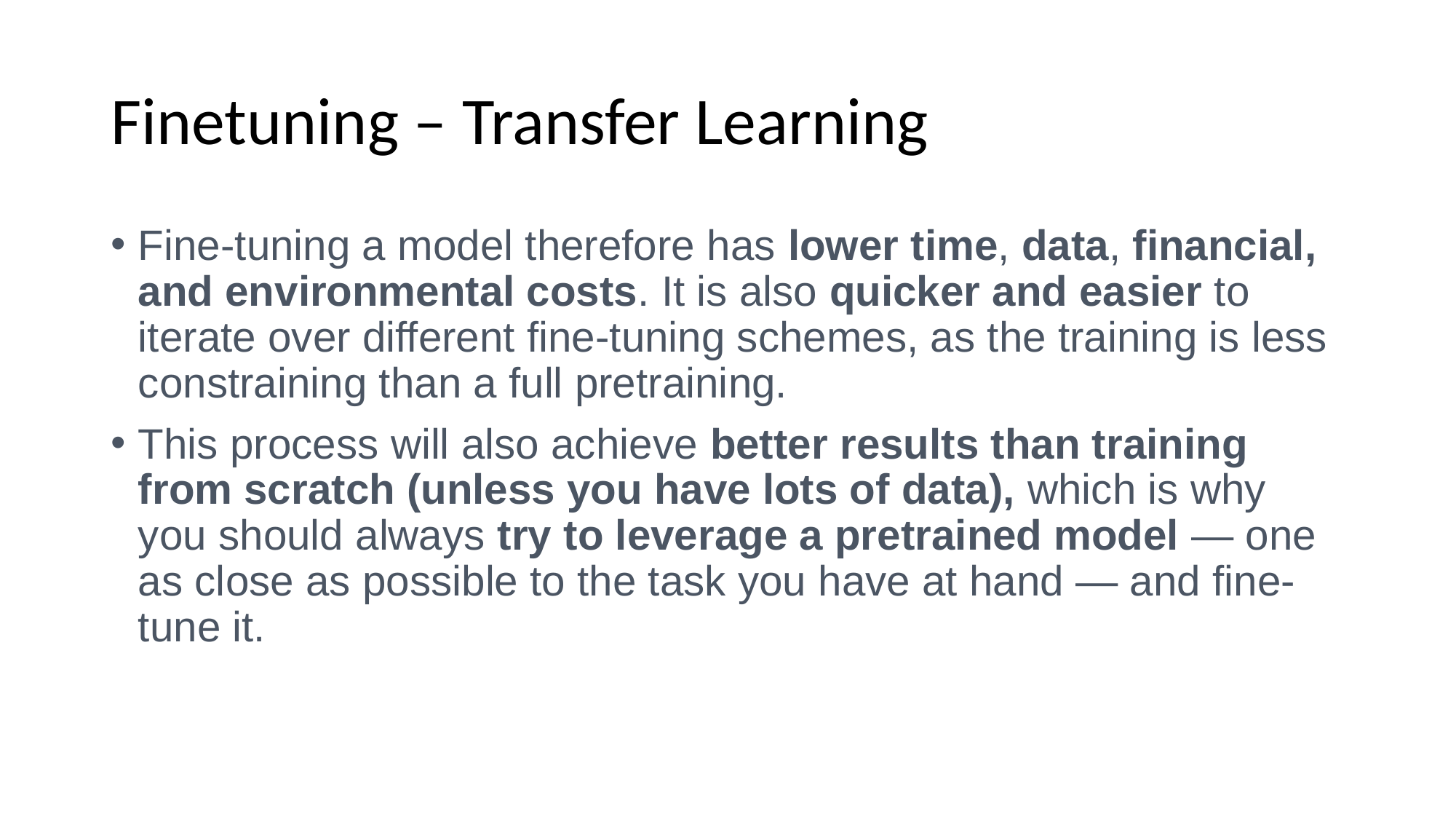

# Finetuning – Transfer Learning
Fine-tuning a model therefore has lower time, data, financial, and environmental costs. It is also quicker and easier to iterate over different fine-tuning schemes, as the training is less constraining than a full pretraining.
This process will also achieve better results than training from scratch (unless you have lots of data), which is why you should always try to leverage a pretrained model — one as close as possible to the task you have at hand — and fine-tune it.